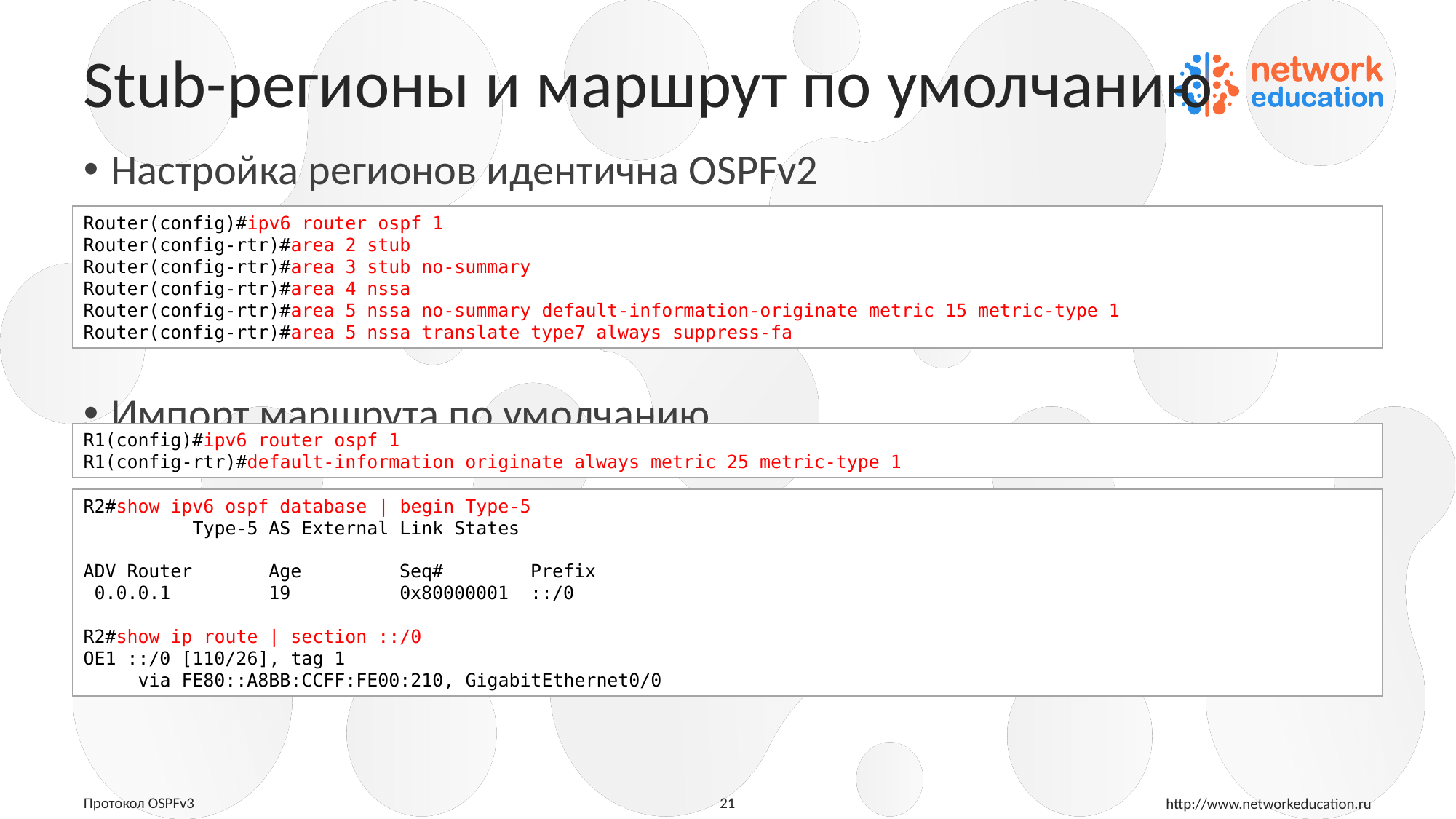

# Stub-регионы и маршрут по умолчанию
Настройка регионов идентична OSPFv2

Импорт маршрута по умолчанию
Router(config)#ipv6 router ospf 1
Router(config-rtr)#area 2 stub
Router(config-rtr)#area 3 stub no-summary
Router(config-rtr)#area 4 nssa
Router(config-rtr)#area 5 nssa no-summary default-information-originate metric 15 metric-type 1
Router(config-rtr)#area 5 nssa translate type7 always suppress-fa
R1(config)#ipv6 router ospf 1
R1(config-rtr)#default-information originate always metric 25 metric-type 1
R2#show ipv6 ospf database | begin Type-5
          Type-5 AS External Link States

ADV Router       Age         Seq#        Prefix
 0.0.0.1         19          0x80000001  ::/0

R2#show ip route | section ::/0
OE1 ::/0 [110/26], tag 1
     via FE80::A8BB:CCFF:FE00:210, GigabitEthernet0/0
21
Протокол OSPFv3